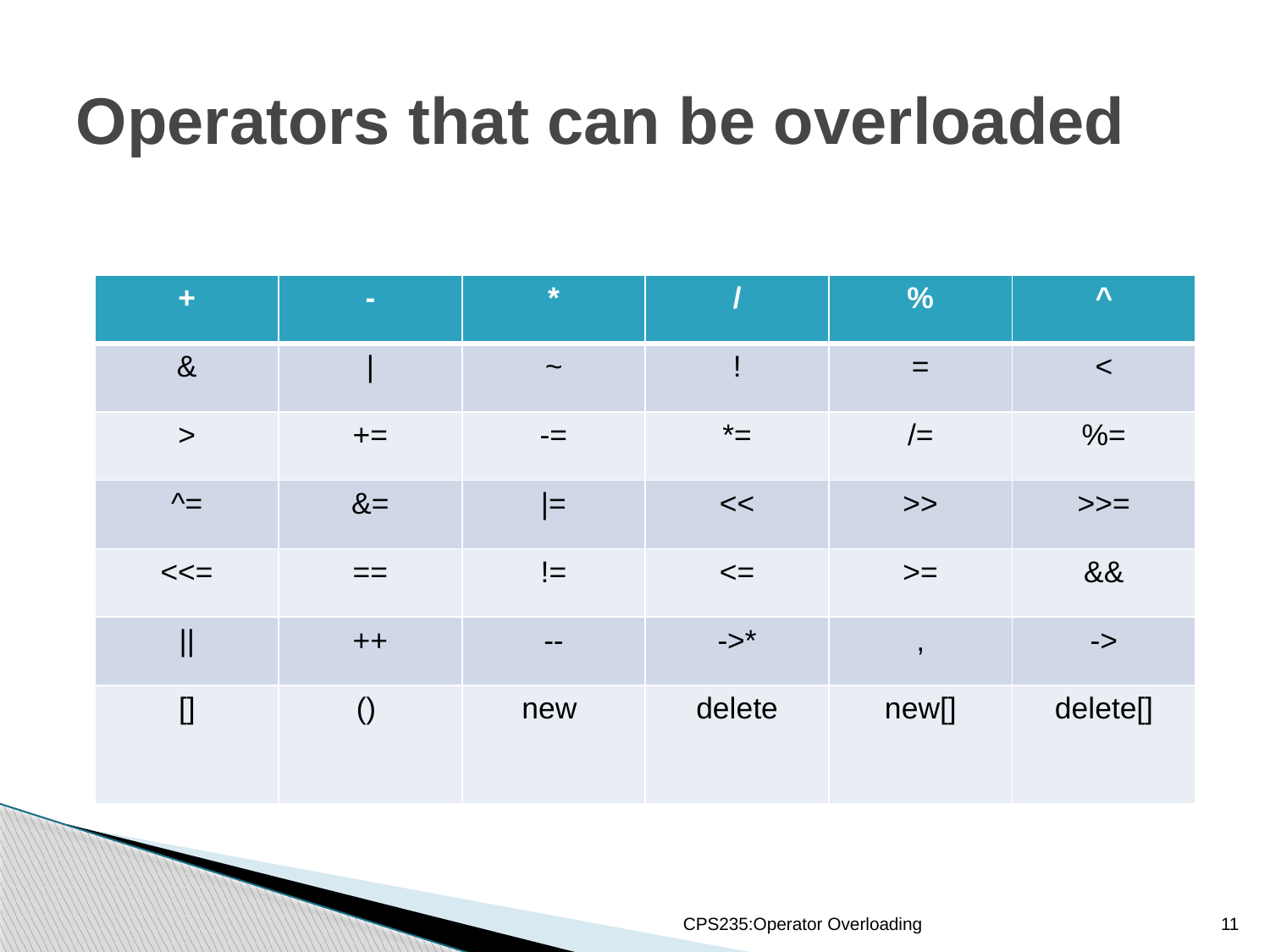

# Operators that can be overloaded
| + | - | \* | / | % | ^ |
| --- | --- | --- | --- | --- | --- |
| & | | | ~ | ! | = | < |
| > | += | -= | \*= | /= | %= |
| ^= | &= | |= | << | >> | >>= |
| <<= | == | != | <= | >= | && |
| || | ++ | -- | ->\* | , | -> |
| [] | () | new | delete | new[] | delete[] |
CPS235:Operator Overloading
11